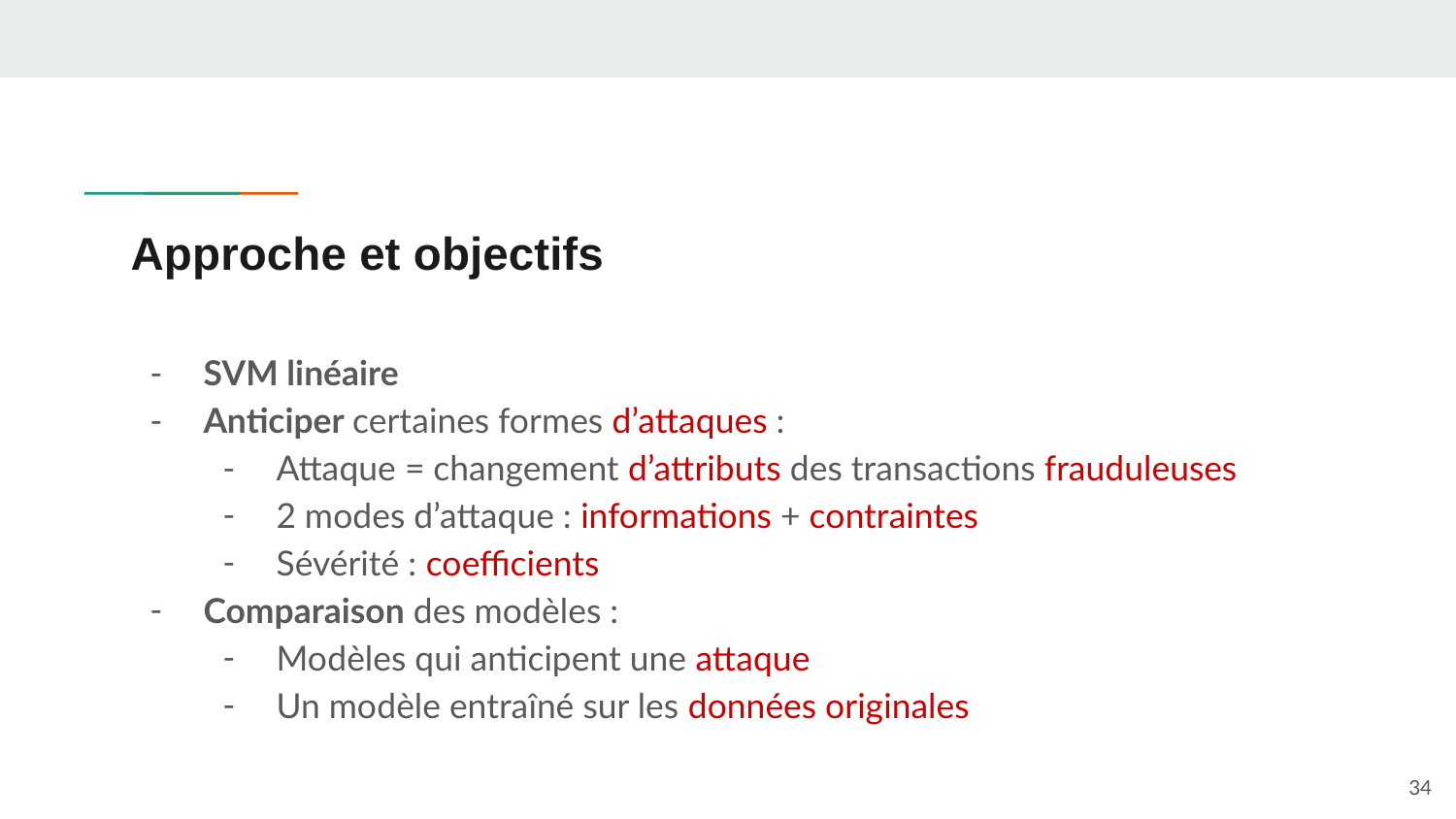

# Approche et objectifs
SVM linéaire
Anticiper certaines formes d’attaques :
Attaque = changement d’attributs des transactions frauduleuses
2 modes d’attaque : informations + contraintes
Sévérité : coefficients
Comparaison des modèles :
Modèles qui anticipent une attaque
Un modèle entraîné sur les données originales
34